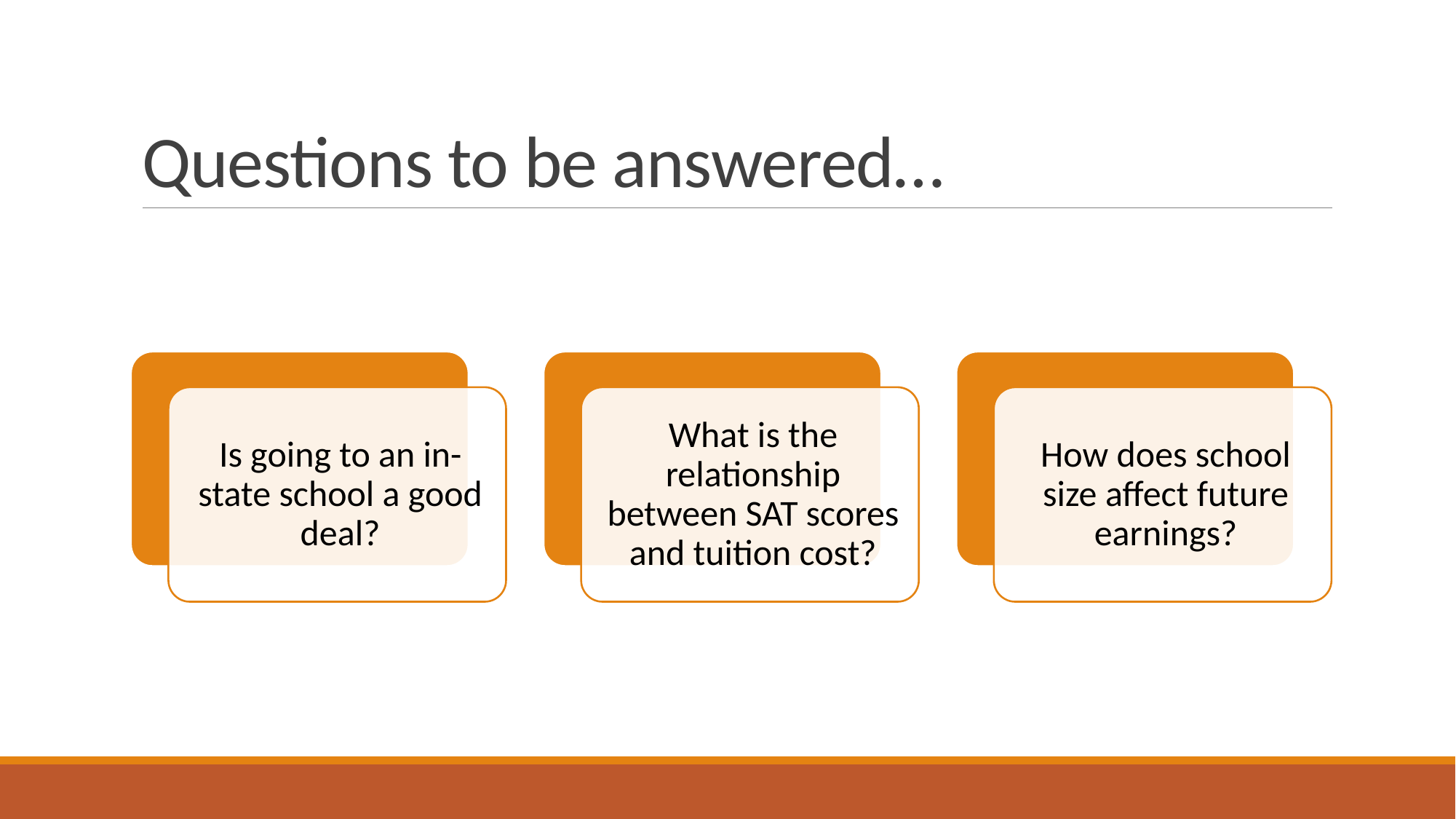

# Questions to be answered…
Is going to an in-state school a good deal?
What is the relationship between SAT scores and tuition cost?
How does school size affect future earnings?